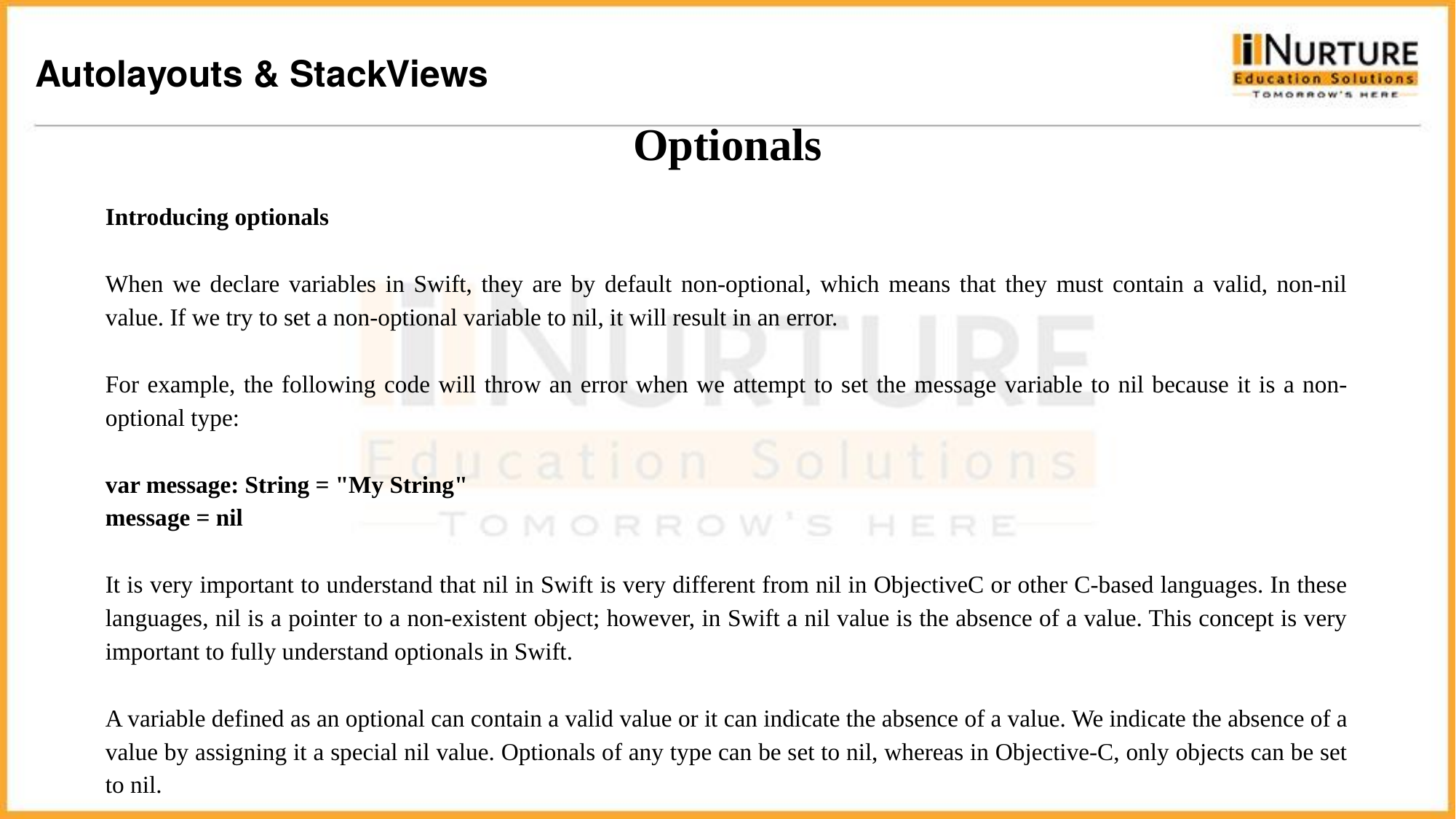

Autolayouts & StackViews
# Optionals
Introducing optionals

When we declare variables in Swift, they are by default non-optional, which means that they must contain a valid, non-nil value. If we try to set a non-optional variable to nil, it will result in an error.

For example, the following code will throw an error when we attempt to set the message variable to nil because it is a non-optional type:

var message: String = "My String"
message = nil

It is very important to understand that nil in Swift is very different from nil in ObjectiveC or other C-based languages. In these languages, nil is a pointer to a non-existent object; however, in Swift a nil value is the absence of a value. This concept is very important to fully understand optionals in Swift.

A variable defined as an optional can contain a valid value or it can indicate the absence of a value. We indicate the absence of a value by assigning it a special nil value. Optionals of any type can be set to nil, whereas in Objective-C, only objects can be set to nil.